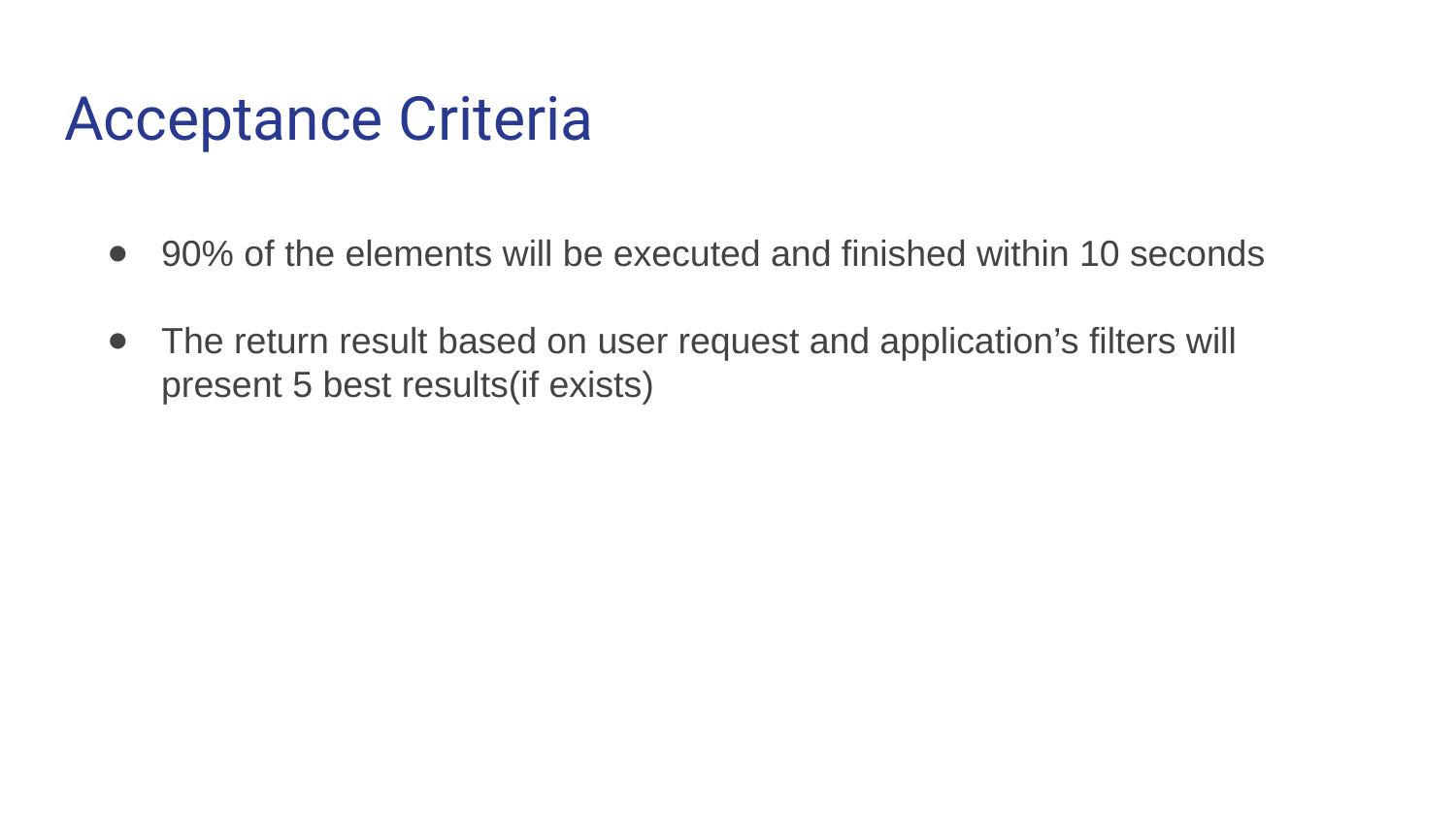

# Acceptance Criteria
90% of the elements will be executed and finished within 10 seconds

The return result based on user request and application’s filters will present 5 best results(if exists)